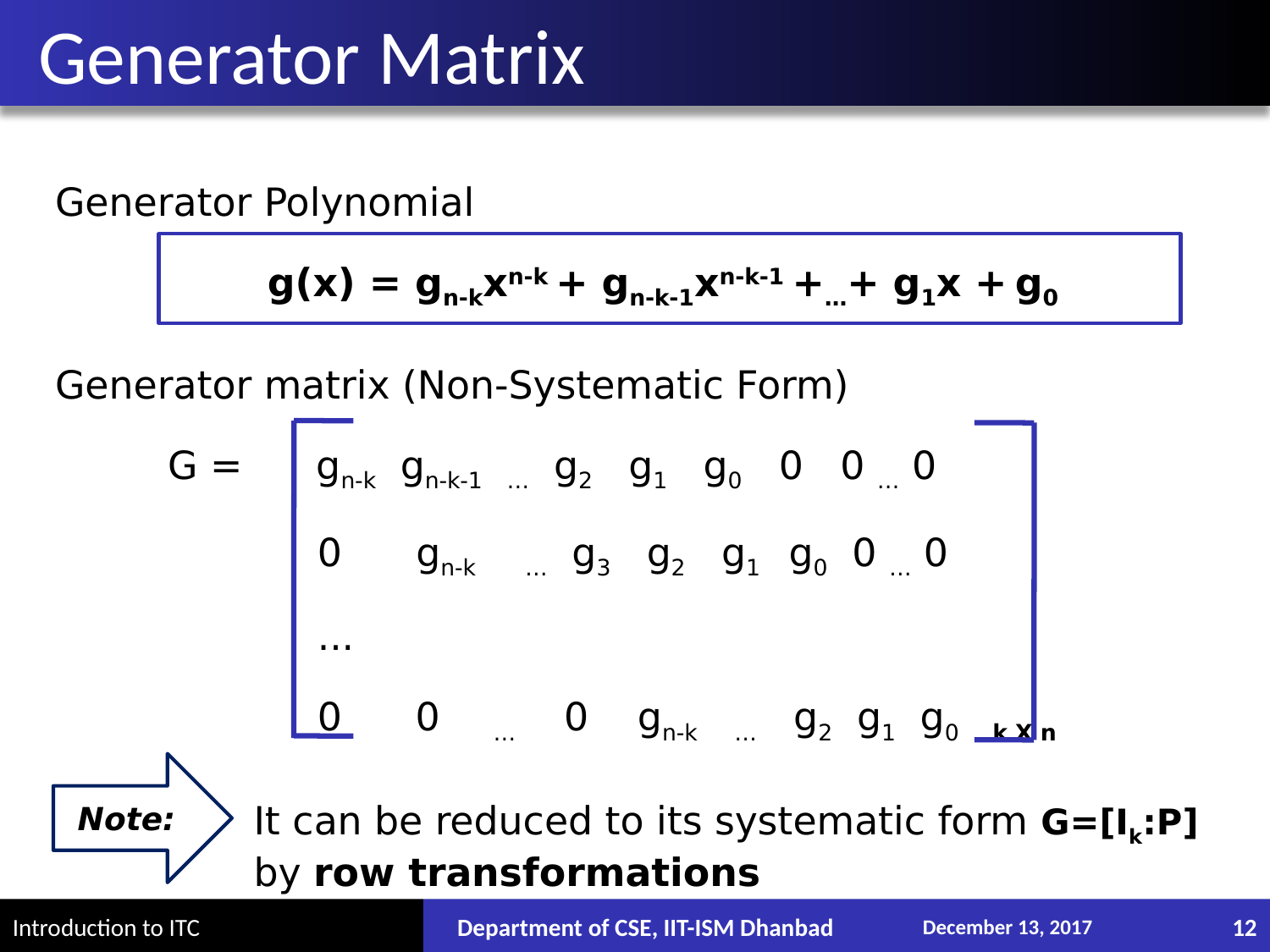

# Generator Matrix
Generator Polynomial

Generator matrix (Non-Systematic Form)
G =      gn-k  gn-k-1  …  g2     g1     g0   0   0 … 0
0        gn-k    …  g3     g2     g1    g0  0 … 0
...
0      0      …      0    gn-k   …   g2  g1  g0    k X n

It can be reduced to its systematic form G=[Ik:P] by row transformations

g(x) = gn-kxn-k + gn-k-1xn-k-1 +…+ g1x + g0

Note:
Department of CSE, IIT-ISM Dhanbad
December 13, 2017
12